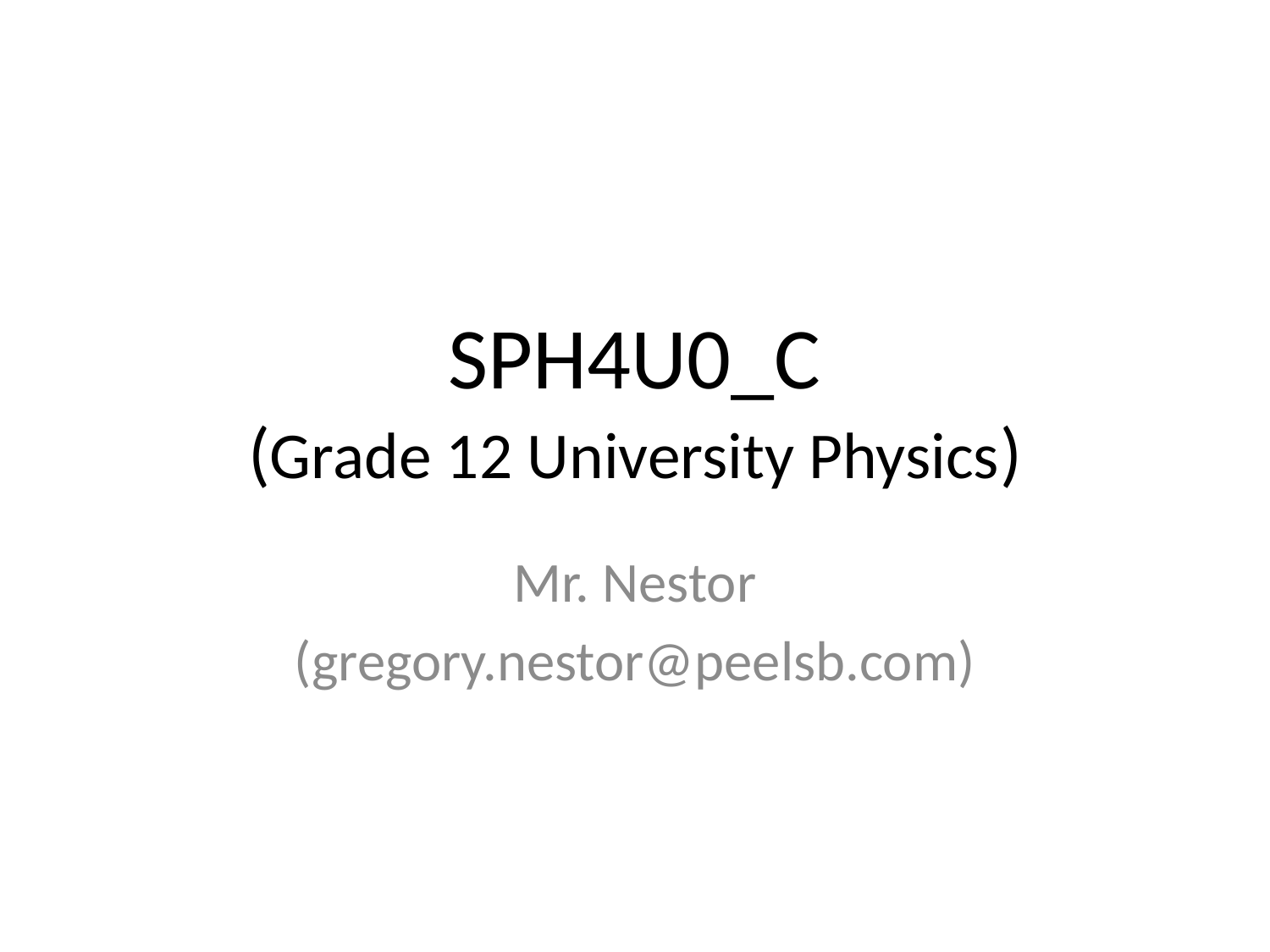

# SPH4U0_C (Grade 12 University Physics)
Mr. Nestor
(gregory.nestor@peelsb.com)